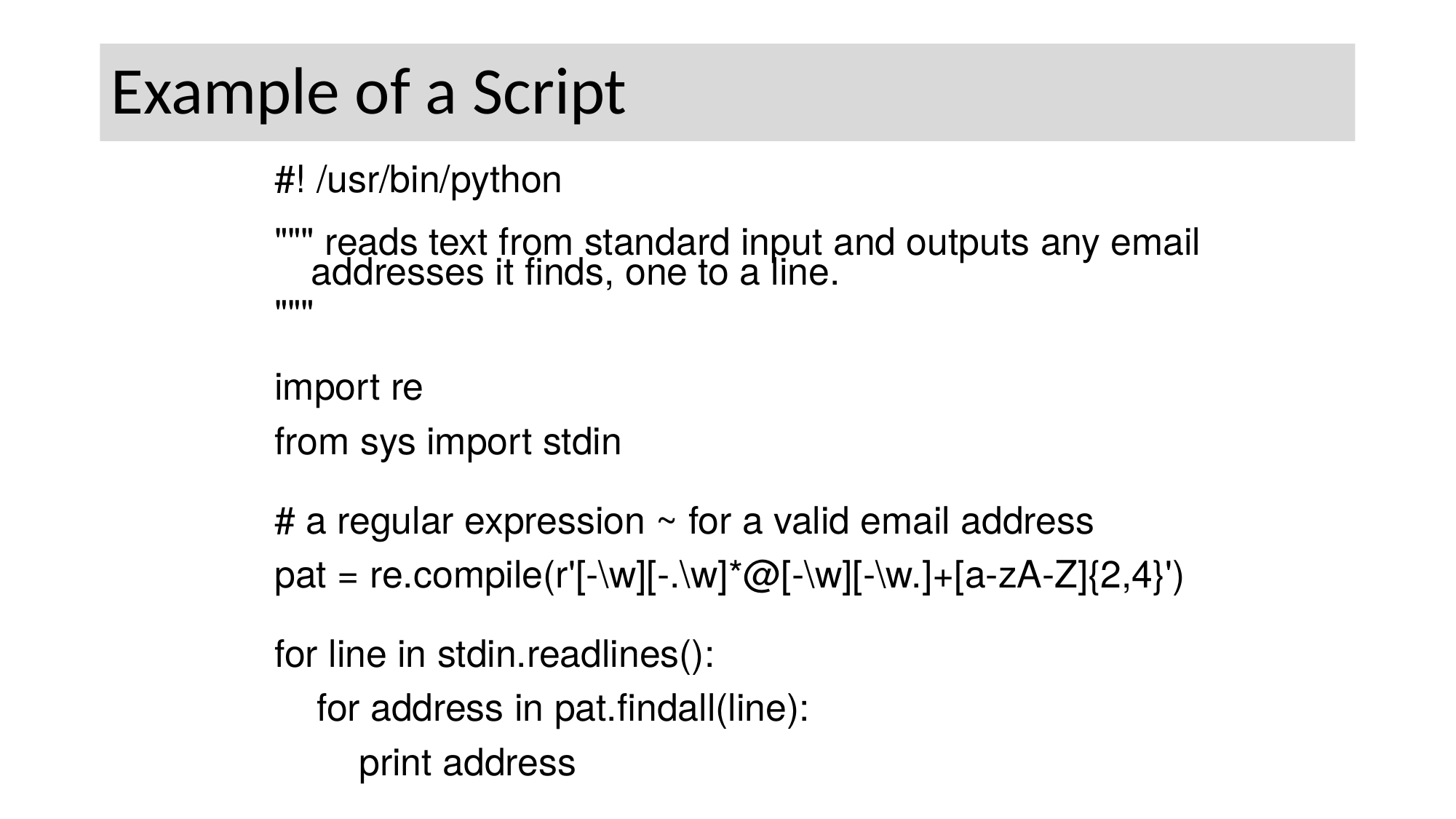

# Example of a Script
#! /usr/bin/python

""" reads text from standard input and outputs any email
 addresses it finds, one to a line.
"""

import re
from sys import stdin

# a regular expression ~ for a valid email address
pat = re.compile(r'[-\w][-.\w]*@[-\w][-\w.]+[a-zA-Z]{2,4}')

for line in stdin.readlines():
    for address in pat.findall(line):
        print address